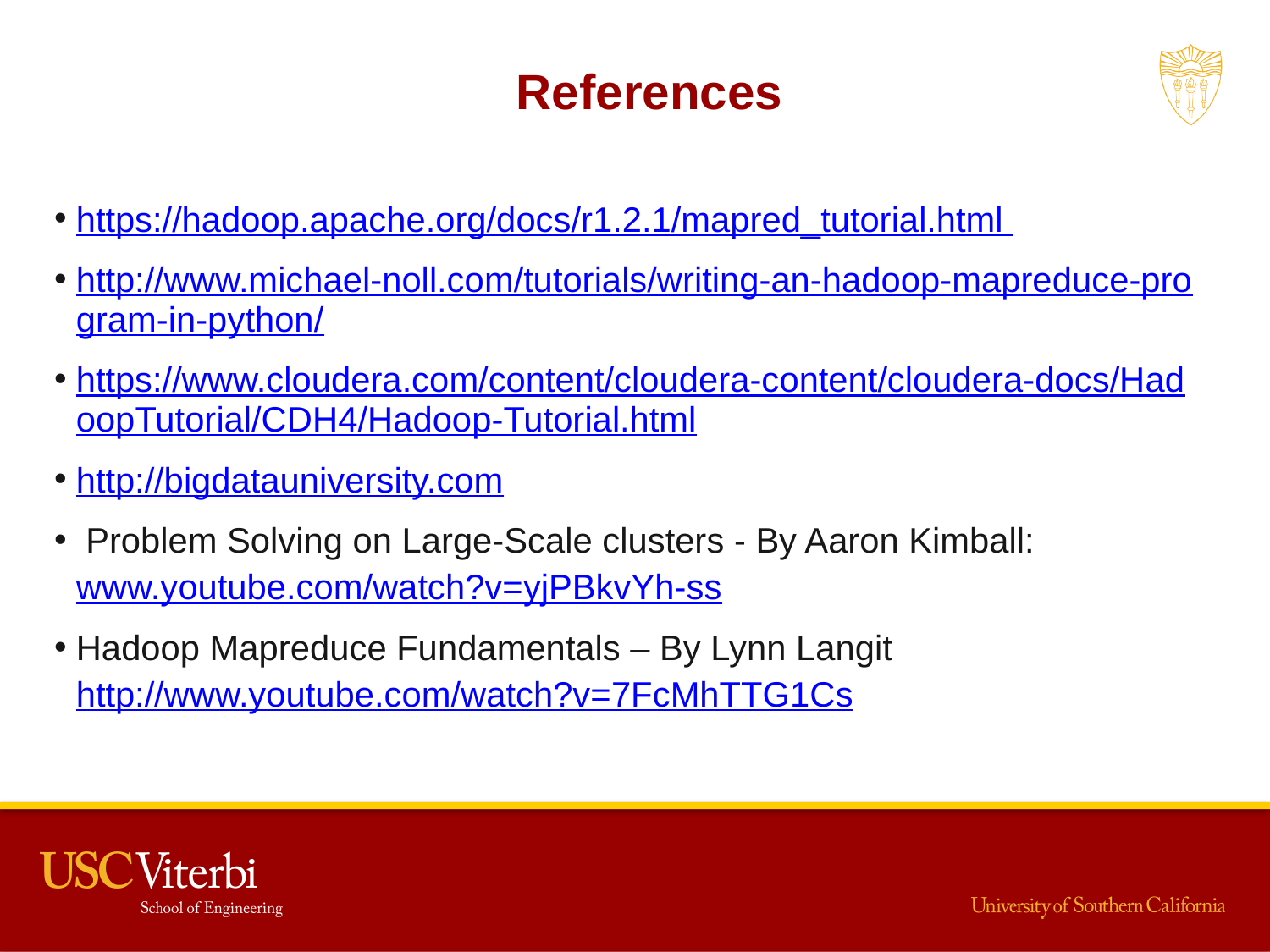

References

https://hadoop.apache.org/docs/r1.2.1/mapred_tutorial.html
http://www.michael-noll.com/tutorials/writing-an-hadoop-mapreduce-program-in-python/
https://www.cloudera.com/content/cloudera-content/cloudera-docs/HadoopTutorial/CDH4/Hadoop-Tutorial.html
http://bigdatauniversity.com
 Problem Solving on Large-Scale clusters - By Aaron Kimball: www.youtube.com/watch?v=yjPBkvYh-ss
Hadoop Mapreduce Fundamentals – By Lynn Langit http://www.youtube.com/watch?v=7FcMhTTG1Cs